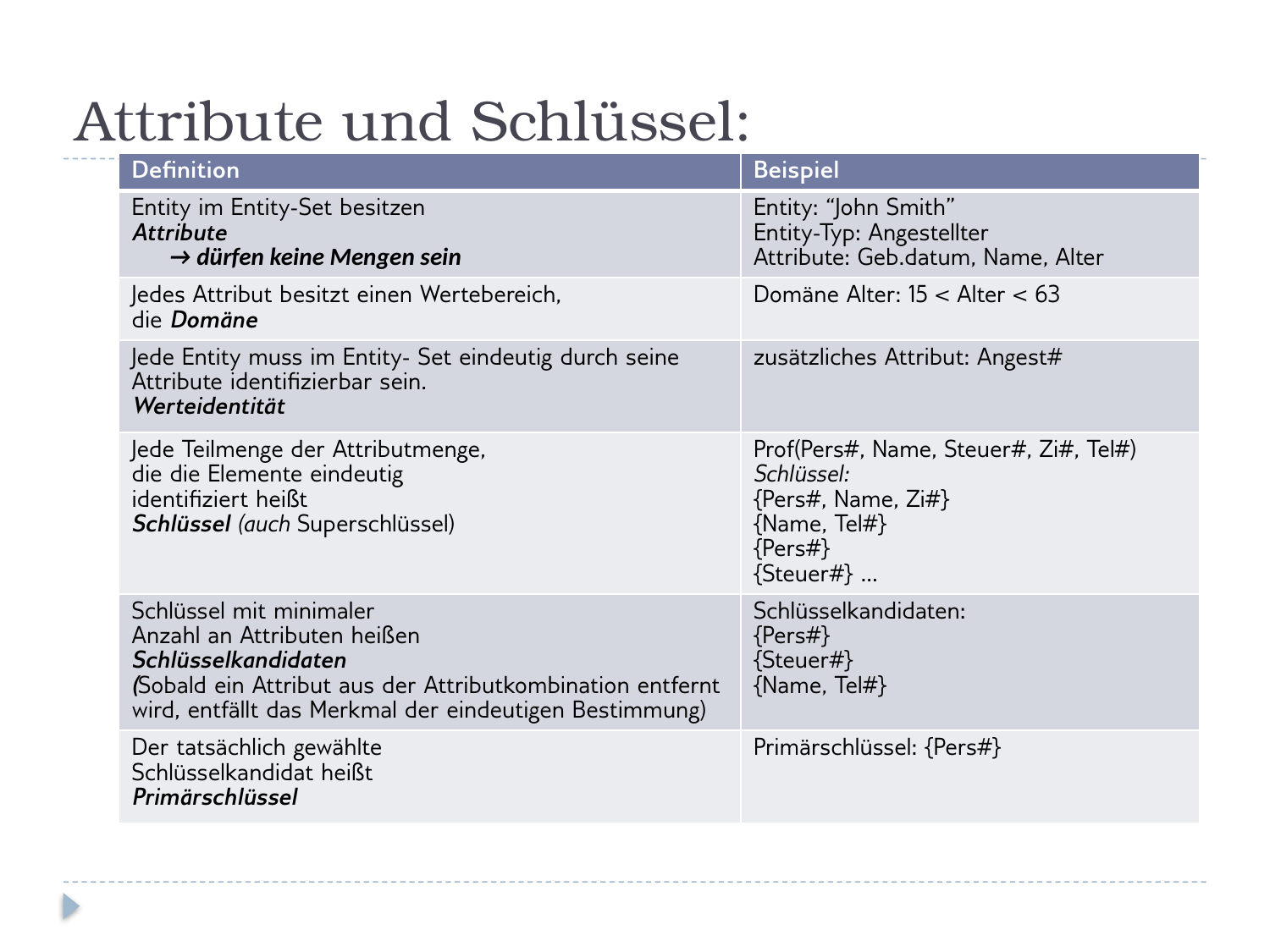

# Attribute und Schlüssel:
| Definition | Beispiel |
| --- | --- |
| Entity im Entity-Set besitzen Attribute → dürfen keine Mengen sein | Entity: “John Smith” Entity-Typ: Angestellter Attribute: Geb.datum, Name, Alter |
| Jedes Attribut besitzt einen Wertebereich, die Domäne | Domäne Alter: 15 < Alter < 63 |
| Jede Entity muss im Entity- Set eindeutig durch seine Attribute identifizierbar sein. Werteidentität | zusätzliches Attribut: Angest# |
| Jede Teilmenge der Attributmenge, die die Elemente eindeutig identifiziert heißt Schlüssel (auch Superschlüssel) | Prof(Pers#, Name, Steuer#, Zi#, Tel#) Schlüssel: {Pers#, Name, Zi#} {Name, Tel#} {Pers#} {Steuer#} ... |
| Schlüssel mit minimaler Anzahl an Attributen heißen Schlüsselkandidaten (Sobald ein Attribut aus der Attributkombination entfernt wird, entfällt das Merkmal der eindeutigen Bestimmung) | Schlüsselkandidaten: {Pers#} {Steuer#} {Name, Tel#} |
| Der tatsächlich gewählte Schlüsselkandidat heißt Primärschlüssel | Primärschlüssel: {Pers#} |